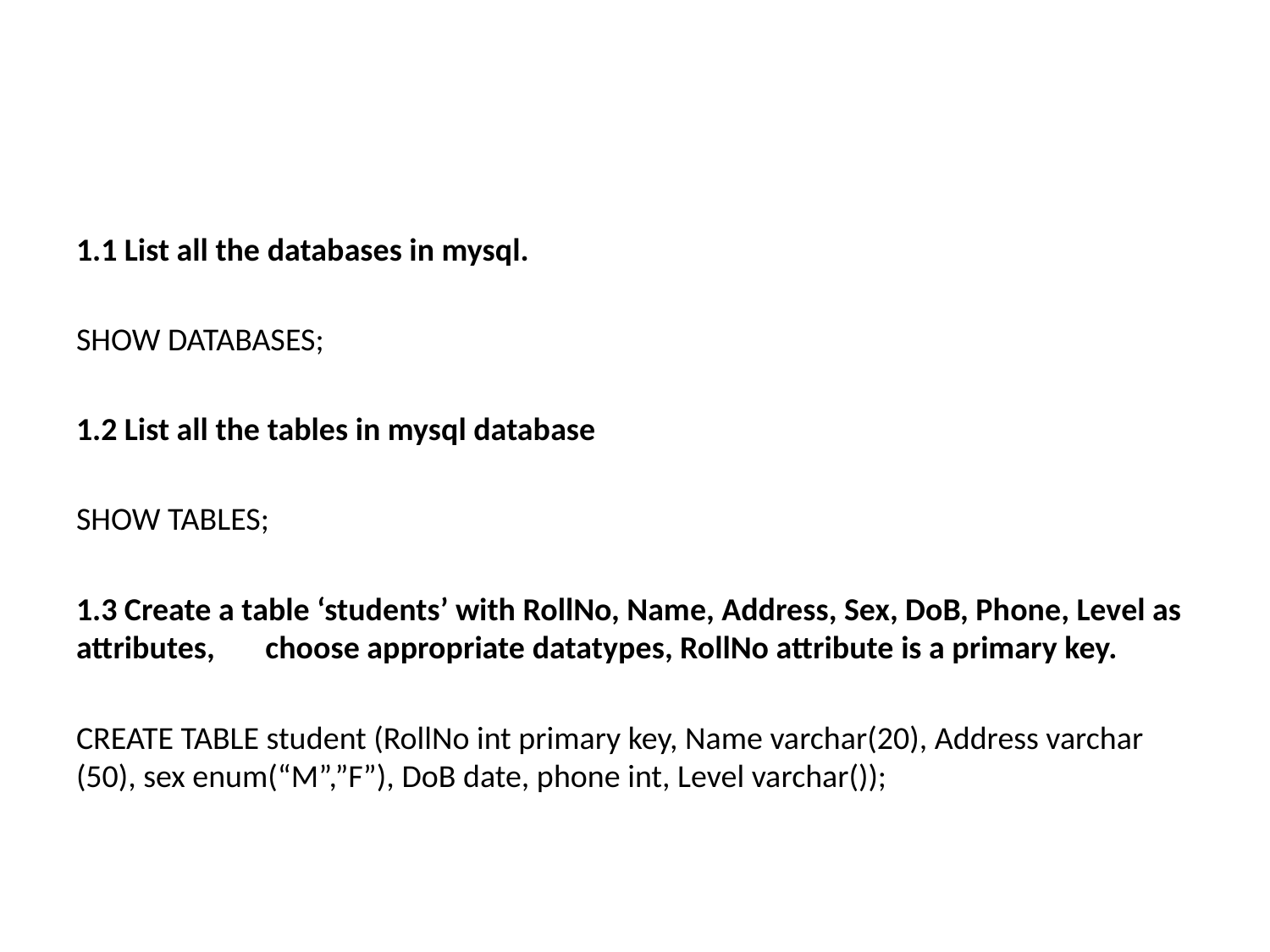

#
1.1 List all the databases in mysql.

SHOW DATABASES;

1.2 List all the tables in mysql database

SHOW TABLES;

1.3 Create a table ‘students’ with RollNo, Name, Address, Sex, DoB, Phone, Level as attributes,       choose appropriate datatypes, RollNo attribute is a primary key.

CREATE TABLE student (RollNo int primary key, Name varchar(20), Address varchar (50), sex enum(“M”,”F”), DoB date, phone int, Level varchar());